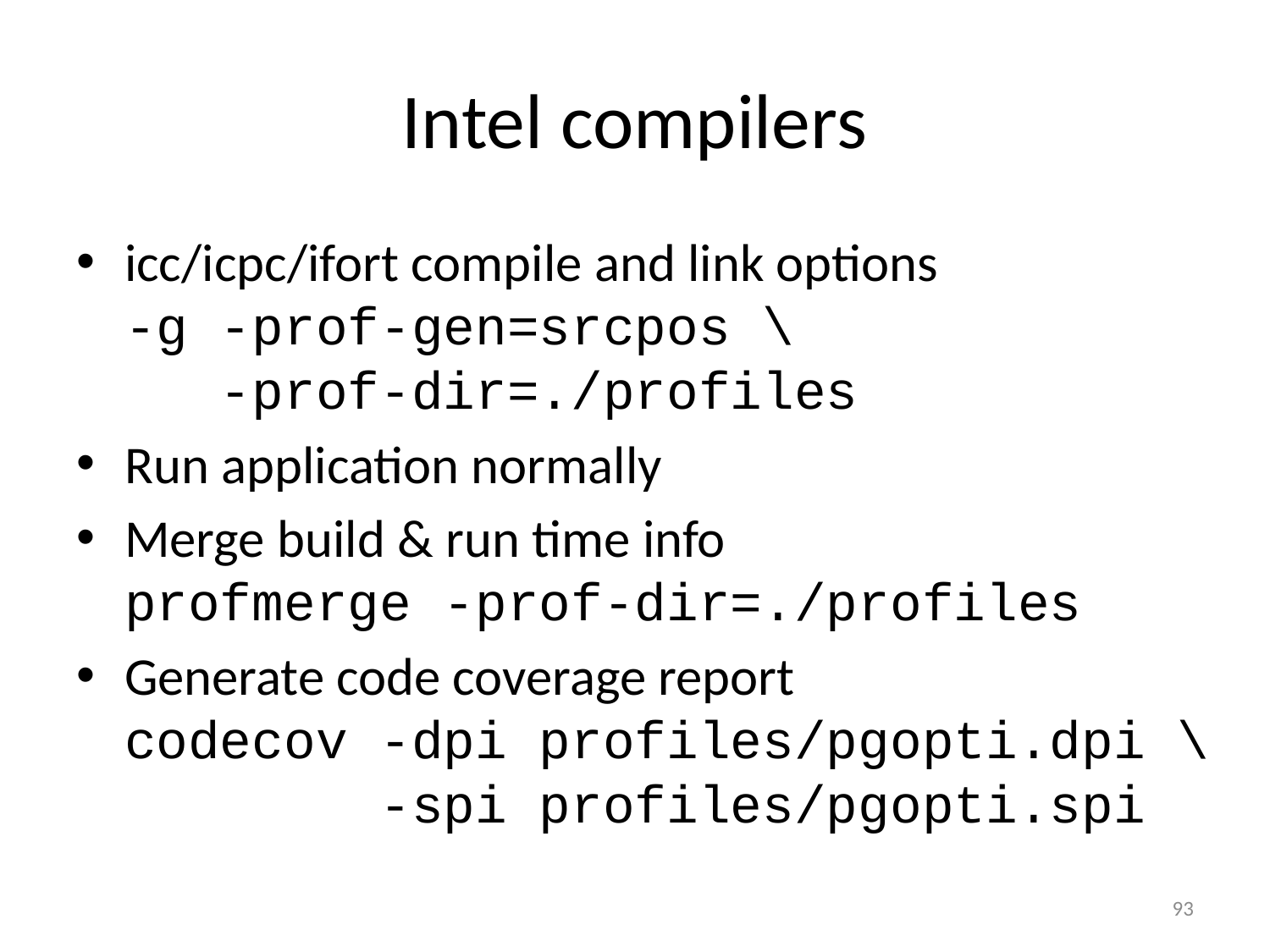

# Intel compilers
icc/icpc/ifort compile and link options
-g -prof-gen=srcpos \
   -prof-dir=./profiles
Run application normally
Merge build & run time info
profmerge -prof-dir=./profiles
Generate code coverage report
codecov -dpi profiles/pgopti.dpi \
        -spi profiles/pgopti.spi

93